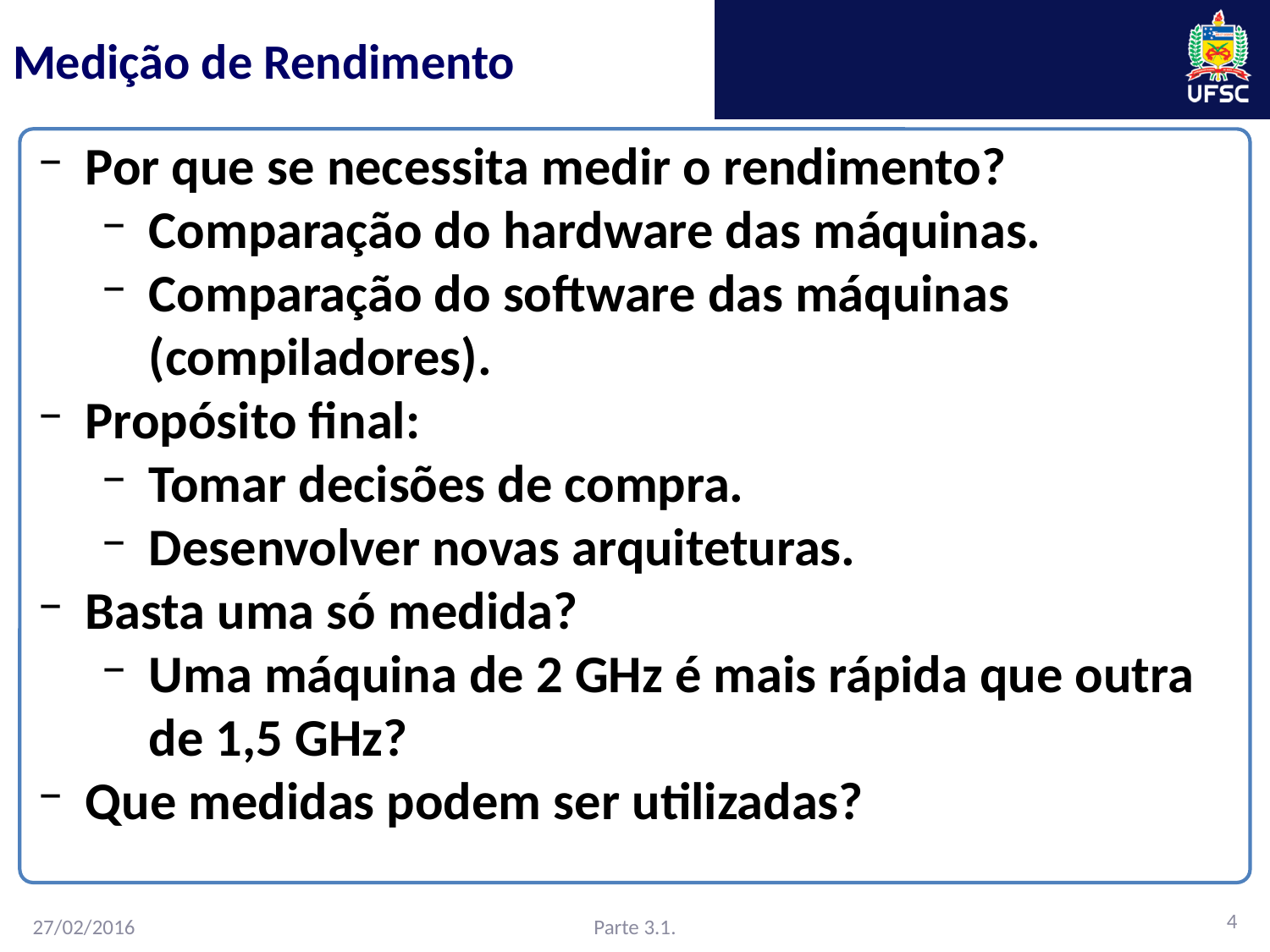

# Medição de Rendimento
Por que se necessita medir o rendimento?
Comparação do hardware das máquinas.
Comparação do software das máquinas (compiladores).
Propósito final:
Tomar decisões de compra.
Desenvolver novas arquiteturas.
Basta uma só medida?
Uma máquina de 2 GHz é mais rápida que outra de 1,5 GHz?
Que medidas podem ser utilizadas?
4
Parte 3.1.
27/02/2016